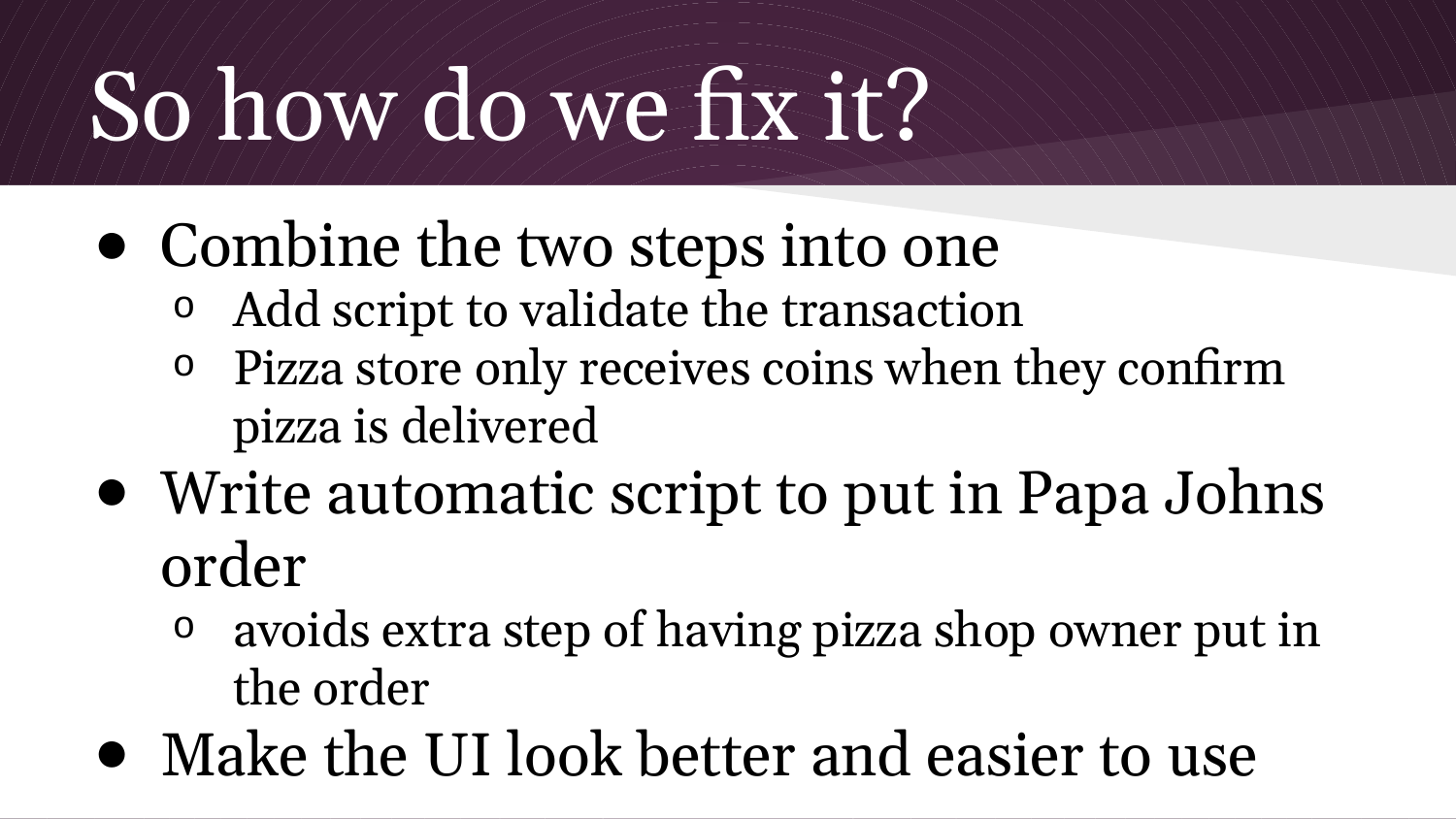

# So how do we fix it?
Combine the two steps into one
Add script to validate the transaction
Pizza store only receives coins when they confirm pizza is delivered
Write automatic script to put in Papa Johns order
avoids extra step of having pizza shop owner put in the order
Make the UI look better and easier to use